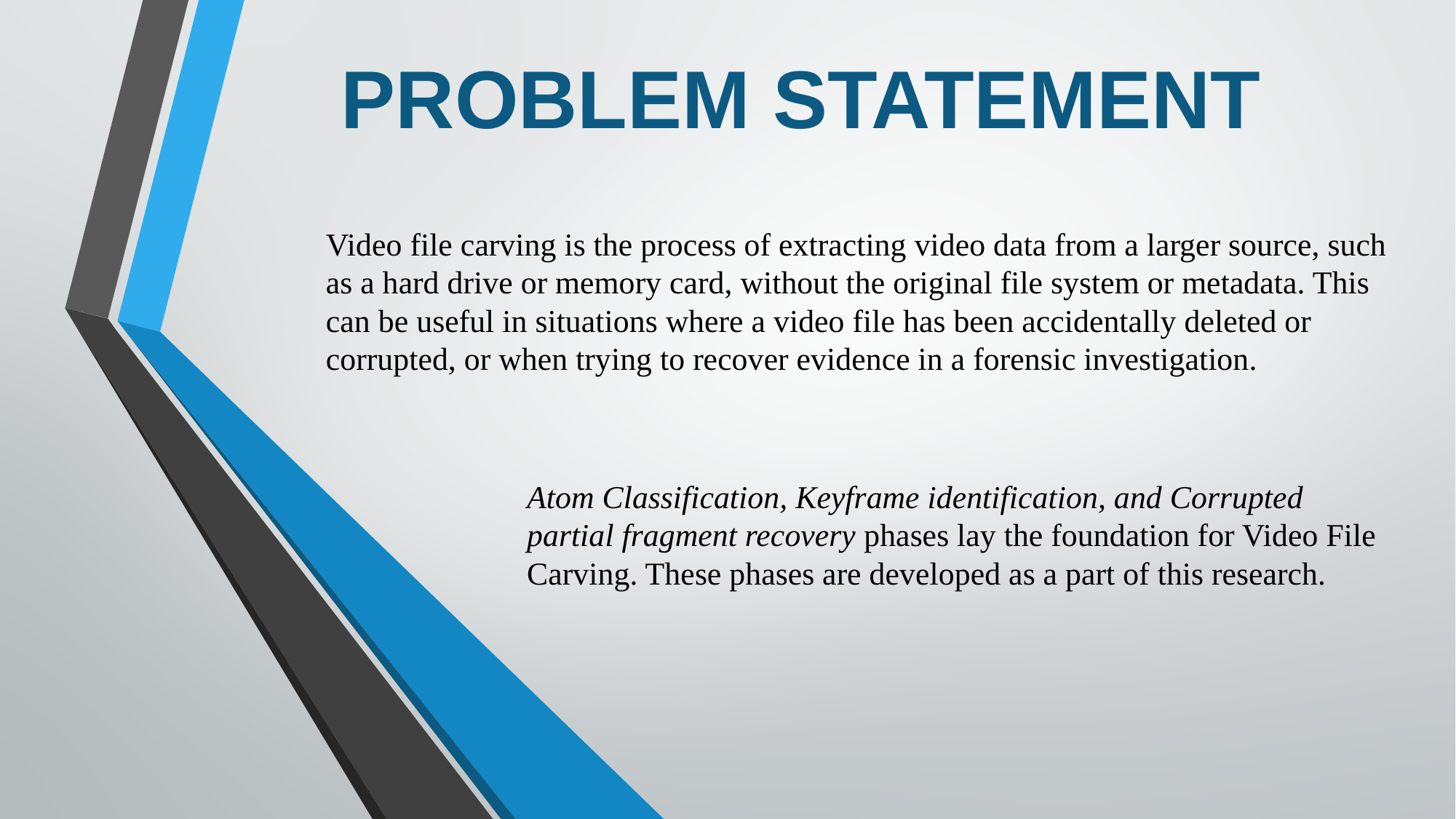

# PROBLEM STATEMENT
Video file carving is the process of extracting video data from a larger source, such as a hard drive or memory card, without the original file system or metadata. This can be useful in situations where a video file has been accidentally deleted or corrupted, or when trying to recover evidence in a forensic investigation.

Atom Classification, Keyframe identification, and Corrupted partial fragment recovery phases lay the foundation for Video File Carving. These phases are developed as a part of this research.